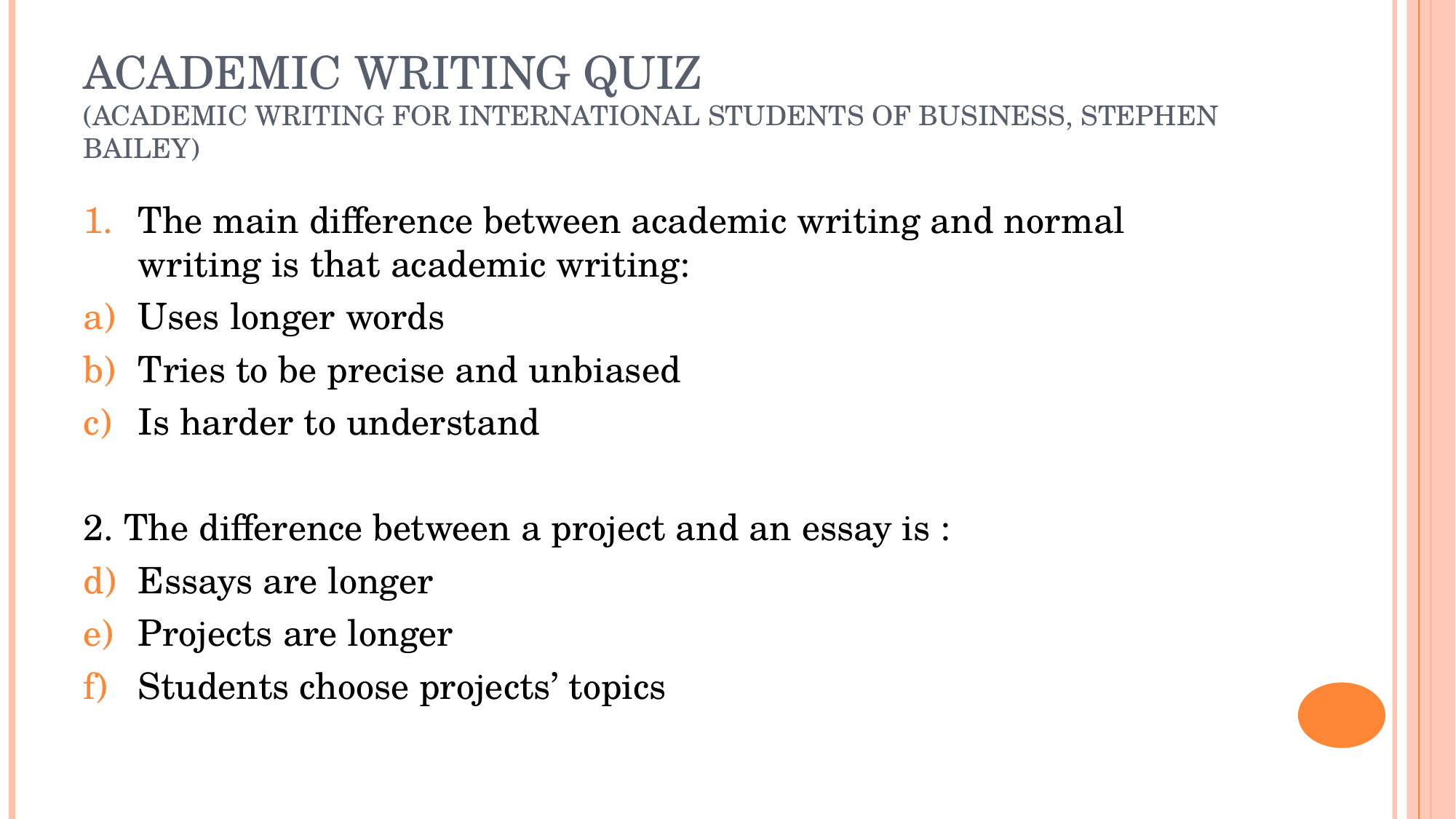

# Academic Writing Quiz (Academic Writing for International students of Business, Stephen Bailey)
The main difference between academic writing and normal writing is that academic writing:
Uses longer words
Tries to be precise and unbiased
Is harder to understand

2. The difference between a project and an essay is :
Essays are longer
Projects are longer
Students choose projects’ topics